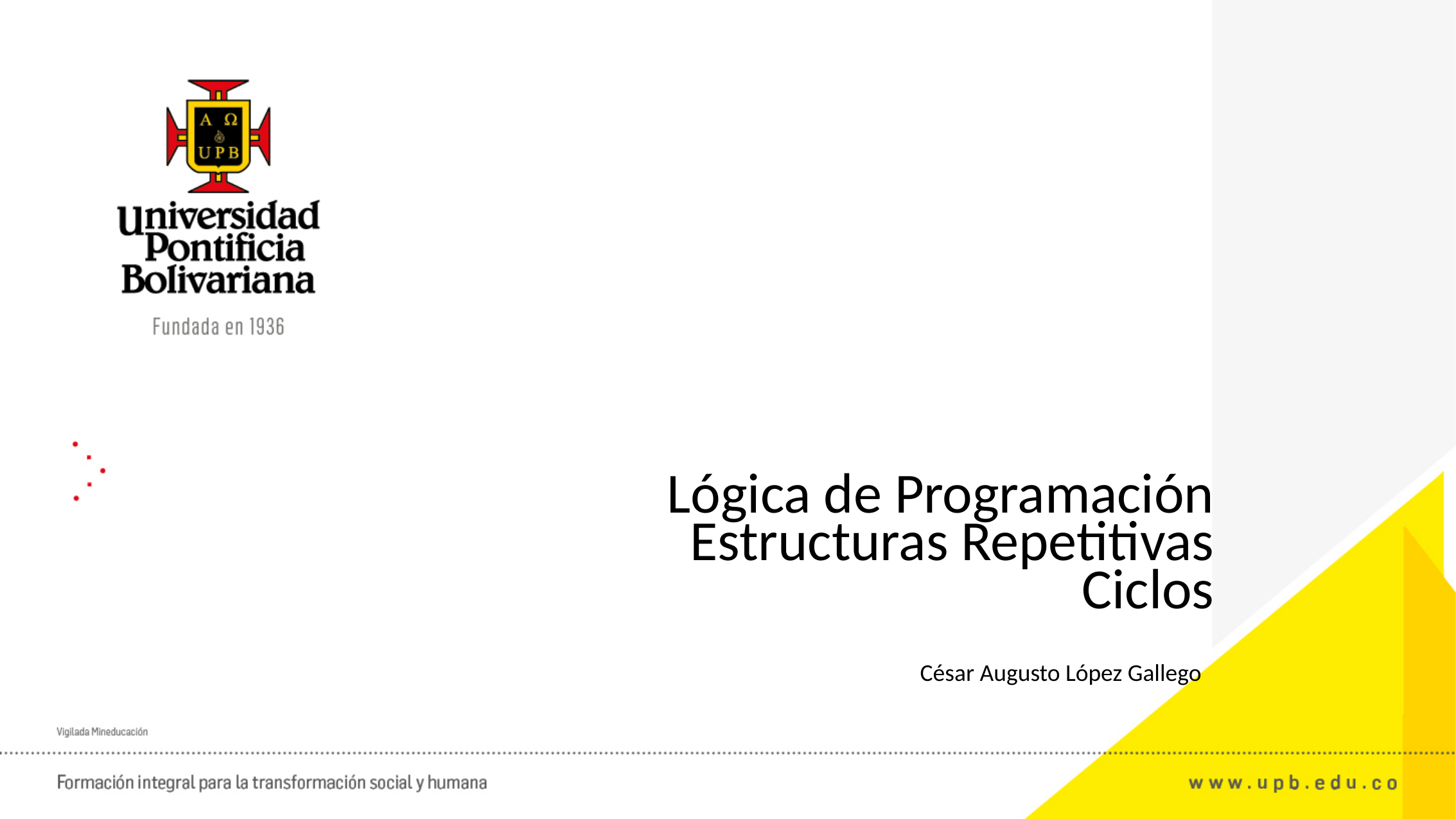

Lógica de Programación
Estructuras Repetitivas
Ciclos
César Augusto López Gallego